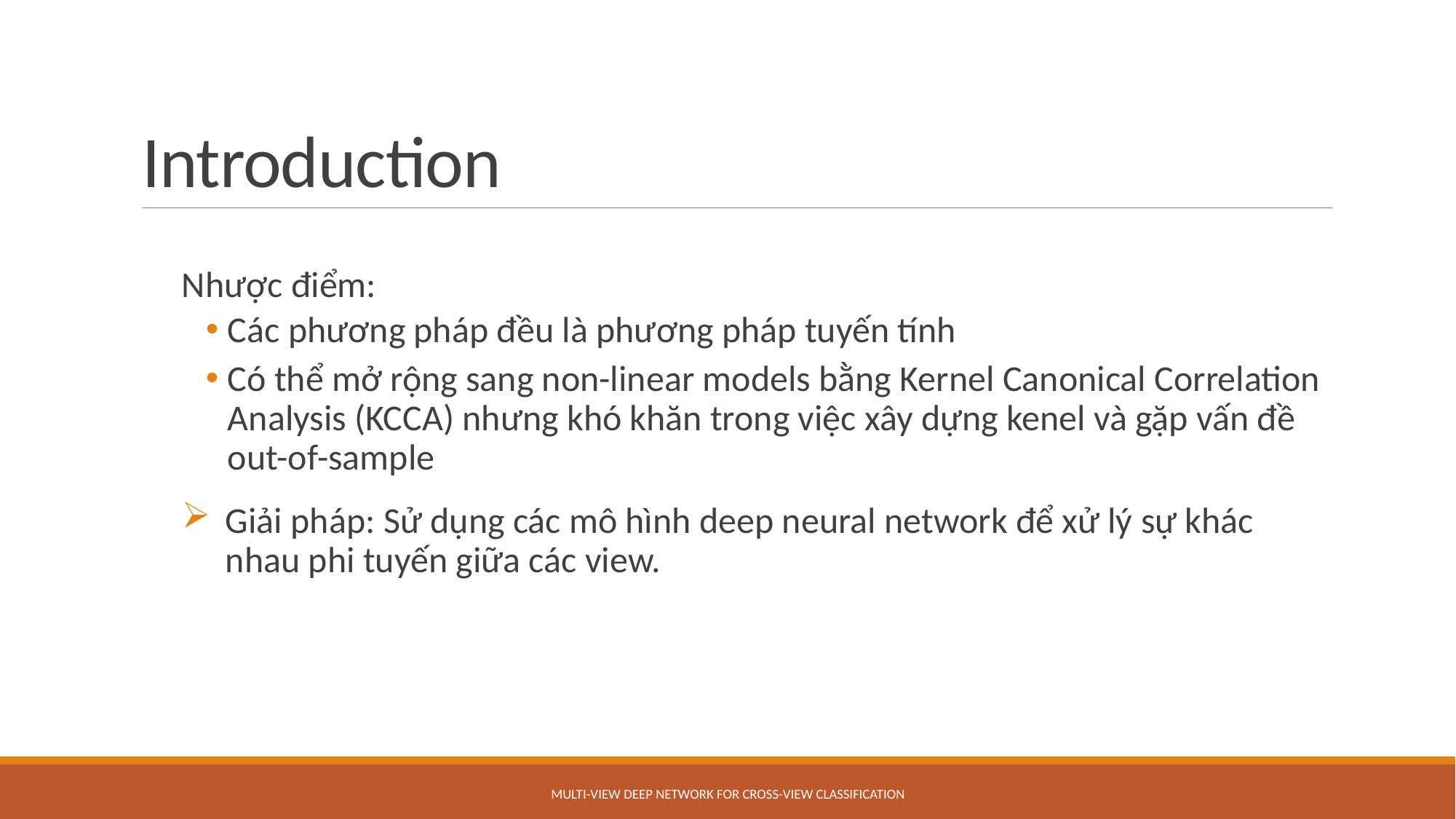

# Introduction
Nhược điểm:
Các phương pháp đều là phương pháp tuyến tính
Có thể mở rộng sang non-linear models bằng Kernel Canonical Correlation Analysis (KCCA) nhưng khó khăn trong việc xây dựng kenel và gặp vấn đề out-of-sample
Giải pháp: Sử dụng các mô hình deep neural network để xử lý sự khác nhau phi tuyến giữa các view.
Multi-view Deep Network for Cross-view Classification